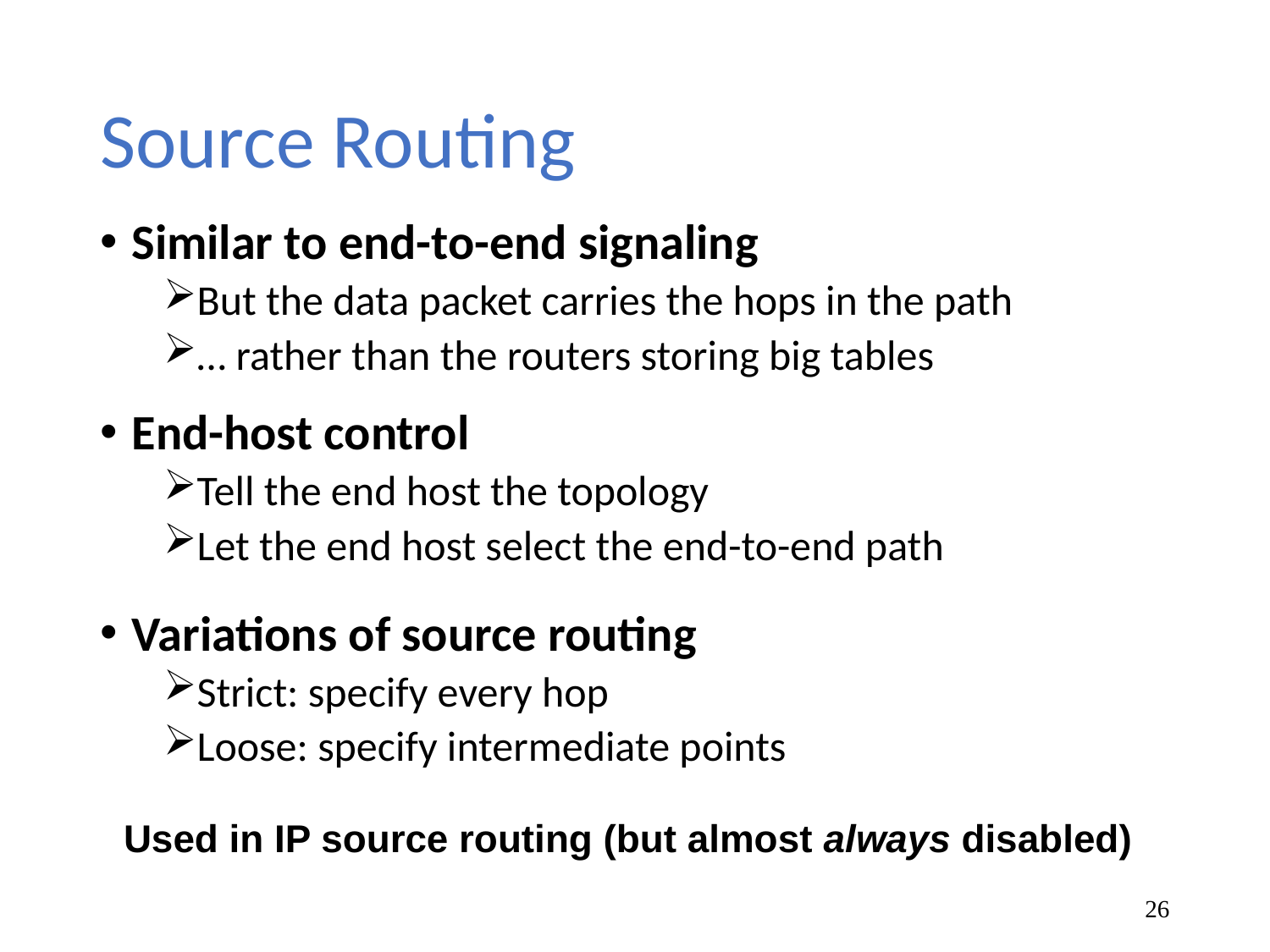

# Source Routing
Similar to end-to-end signaling
But the data packet carries the hops in the path
… rather than the routers storing big tables
End-host control
Tell the end host the topology
Let the end host select the end-to-end path
Variations of source routing
Strict: specify every hop
Loose: specify intermediate points

Used in IP source routing (but almost always disabled)
26